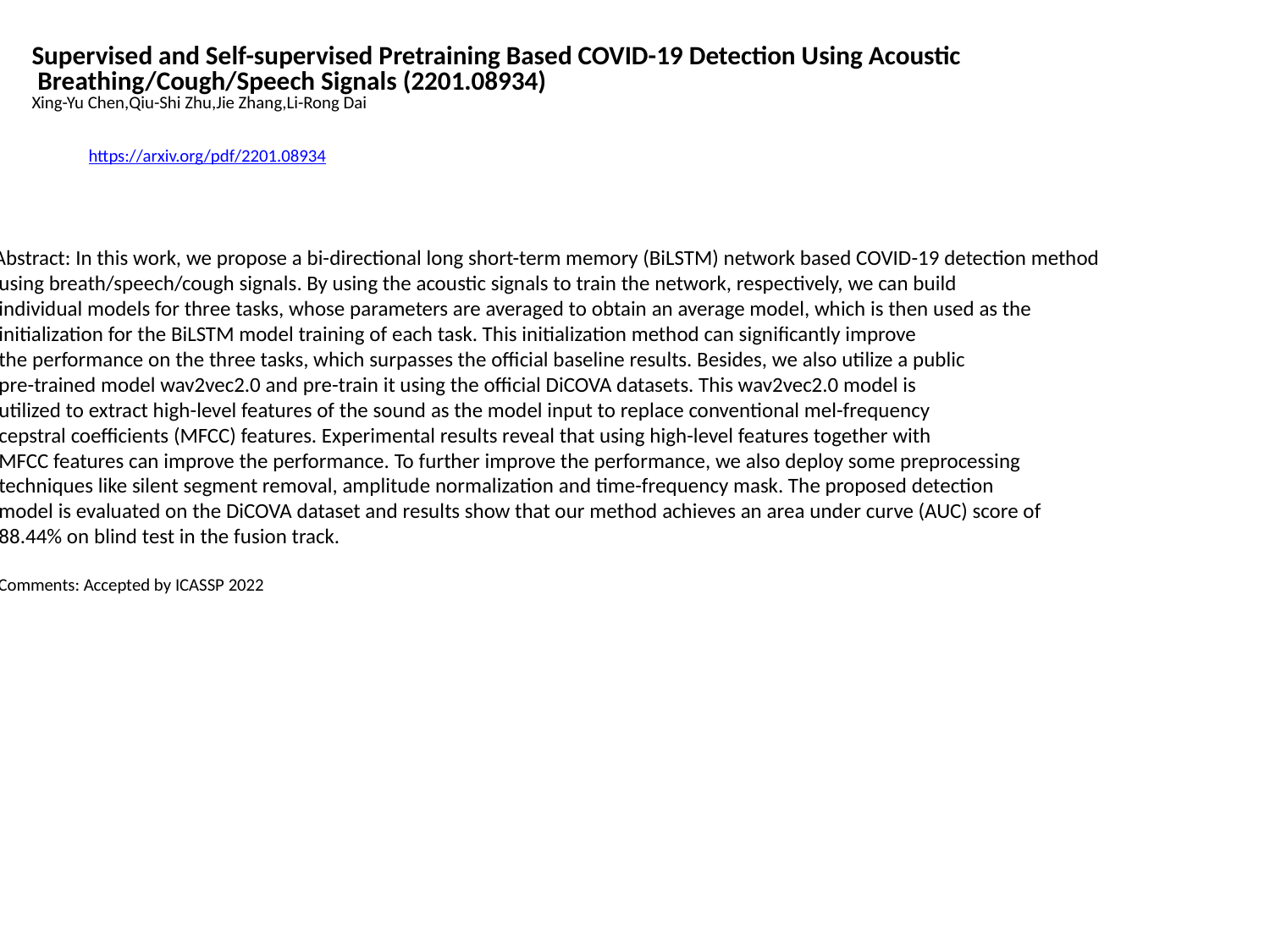

Supervised and Self-supervised Pretraining Based COVID-19 Detection Using Acoustic
 Breathing/Cough/Speech Signals (2201.08934)
Xing-Yu Chen,Qiu-Shi Zhu,Jie Zhang,Li-Rong Dai

https://arxiv.org/pdf/2201.08934

Abstract: In this work, we propose a bi-directional long short-term memory (BiLSTM) network based COVID-19 detection method
 using breath/speech/cough signals. By using the acoustic signals to train the network, respectively, we can build
 individual models for three tasks, whose parameters are averaged to obtain an average model, which is then used as the
 initialization for the BiLSTM model training of each task. This initialization method can significantly improve
 the performance on the three tasks, which surpasses the official baseline results. Besides, we also utilize a public
 pre-trained model wav2vec2.0 and pre-train it using the official DiCOVA datasets. This wav2vec2.0 model is
 utilized to extract high-level features of the sound as the model input to replace conventional mel-frequency
 cepstral coefficients (MFCC) features. Experimental results reveal that using high-level features together with
 MFCC features can improve the performance. To further improve the performance, we also deploy some preprocessing
 techniques like silent segment removal, amplitude normalization and time-frequency mask. The proposed detection
 model is evaluated on the DiCOVA dataset and results show that our method achieves an area under curve (AUC) score of
 88.44% on blind test in the fusion track.
 Comments: Accepted by ICASSP 2022